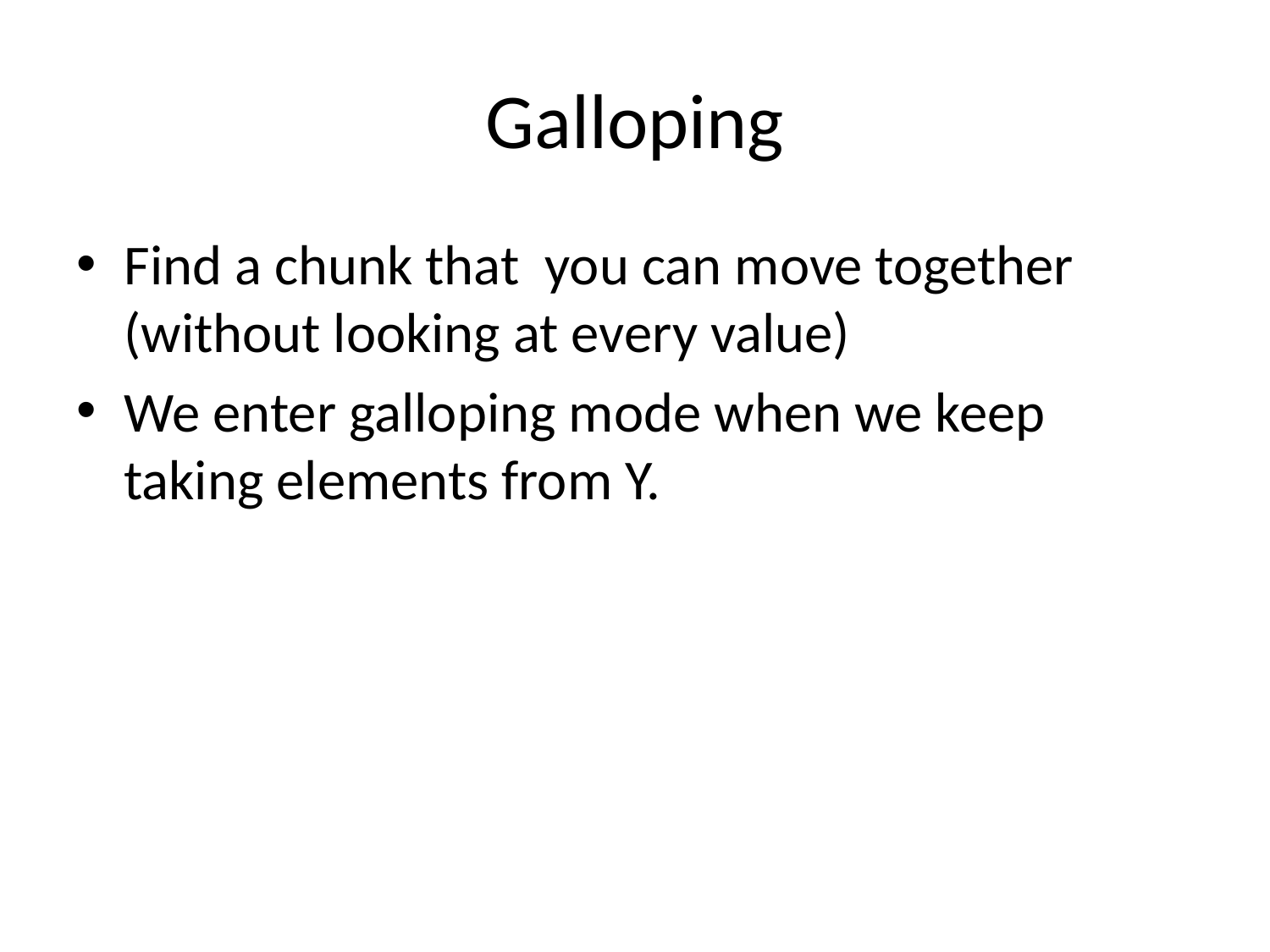

# Galloping
Find a chunk that  you can move together (without looking at every value)
We enter galloping mode when we keep taking elements from Y.